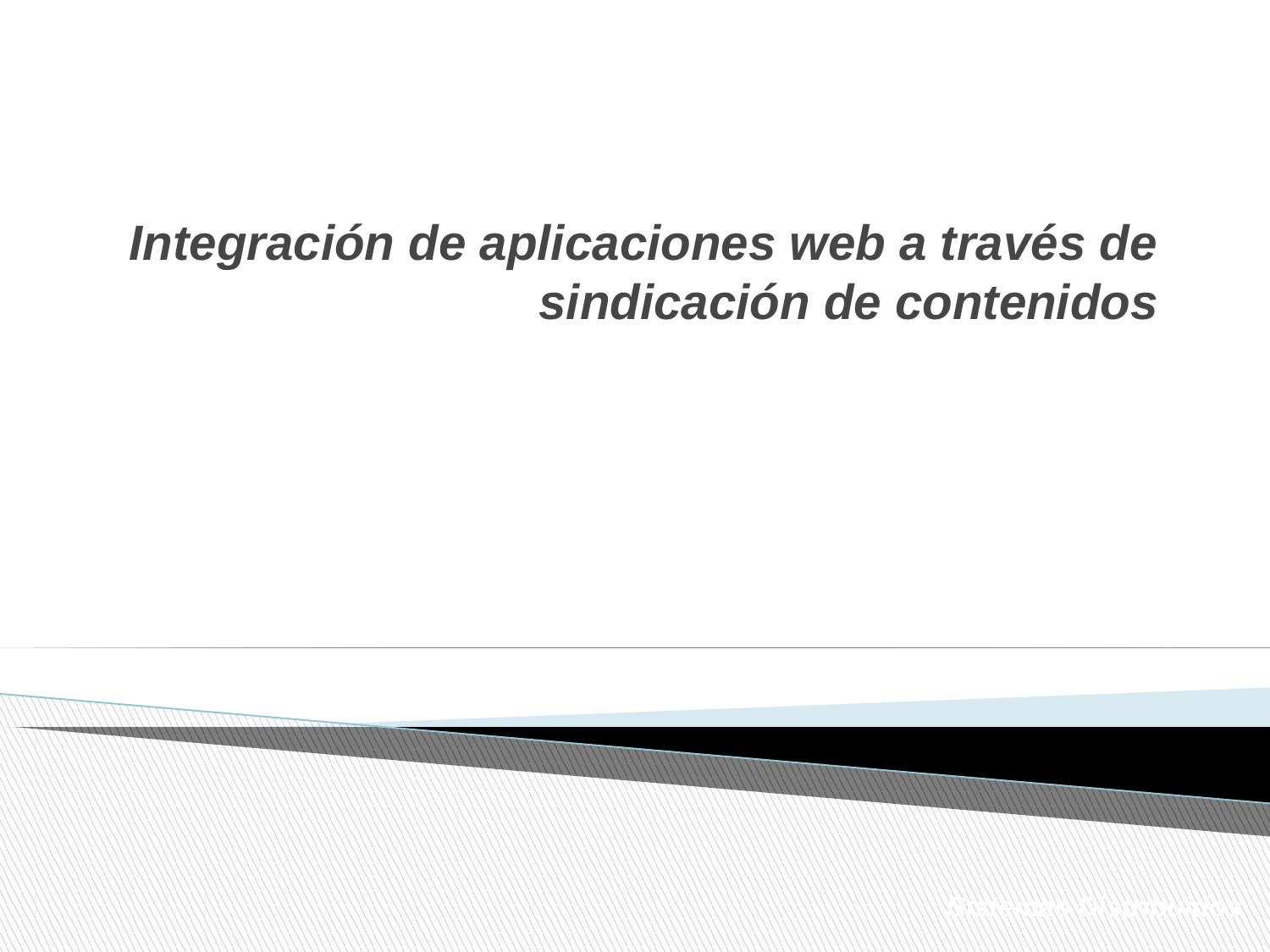

# Integración de aplicaciones web a través de sindicación de contenidos
Sistemas Distribuidos